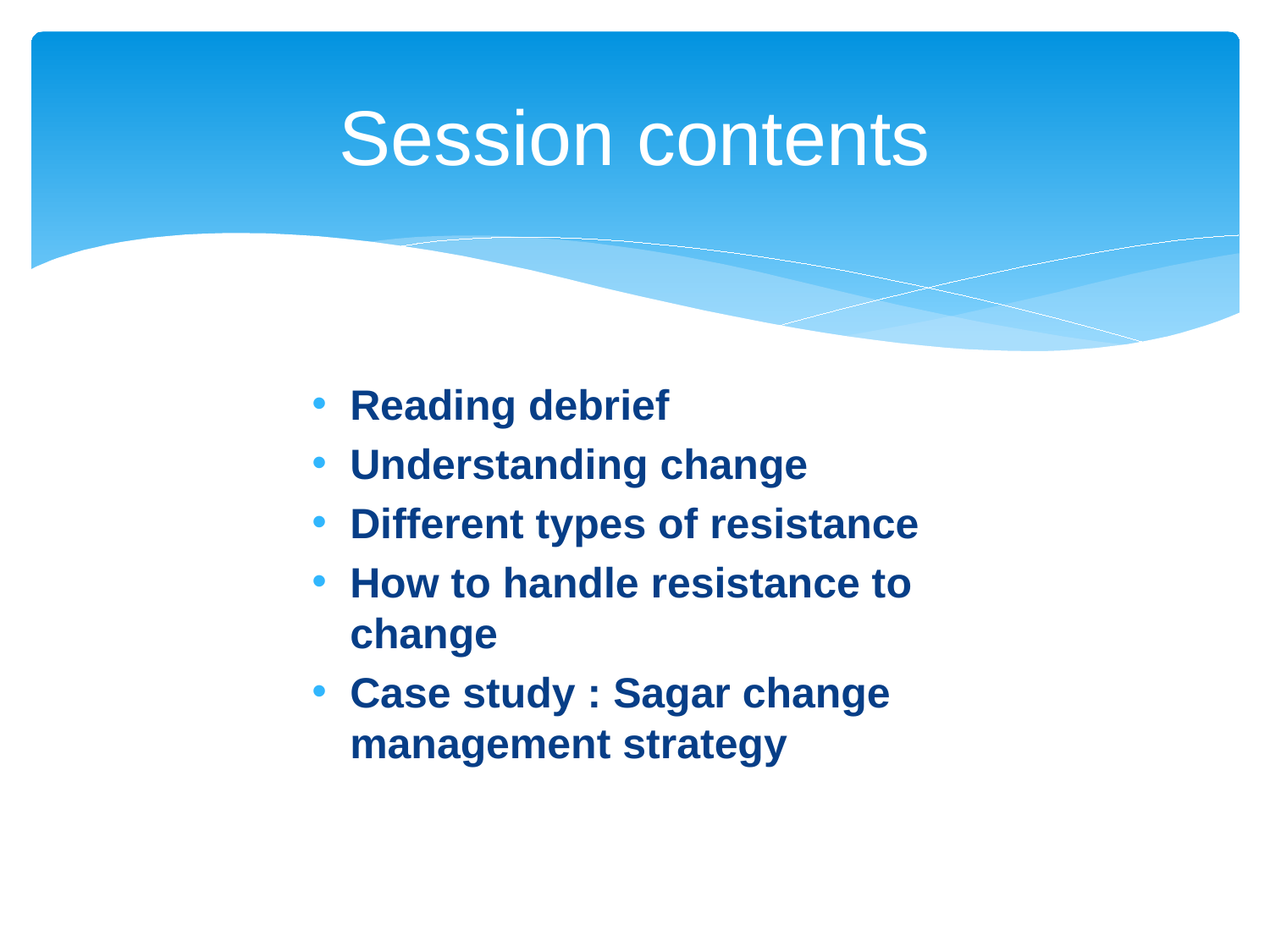

# Session contents
Reading debrief
Understanding change
Different types of resistance
How to handle resistance to change
Case study : Sagar change management strategy